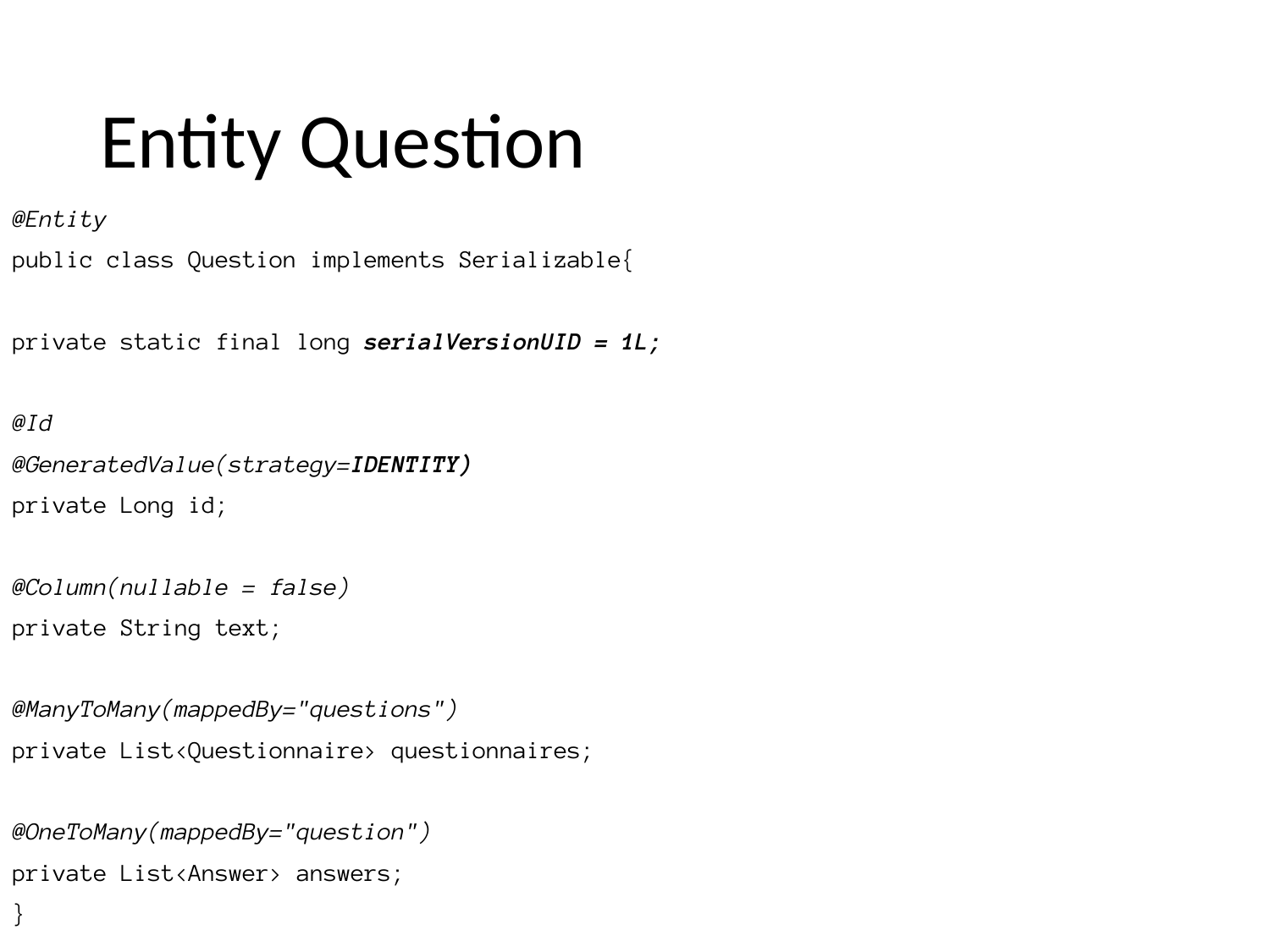

# Entity Question
@Entity
public class Question implements Serializable{

private static final long serialVersionUID = 1L;

@Id
@GeneratedValue(strategy=IDENTITY)
private Long id;

@Column(nullable = false)
private String text;

@ManyToMany(mappedBy="questions")
private List<Questionnaire> questionnaires;

@OneToMany(mappedBy="question")
private List<Answer> answers;
}